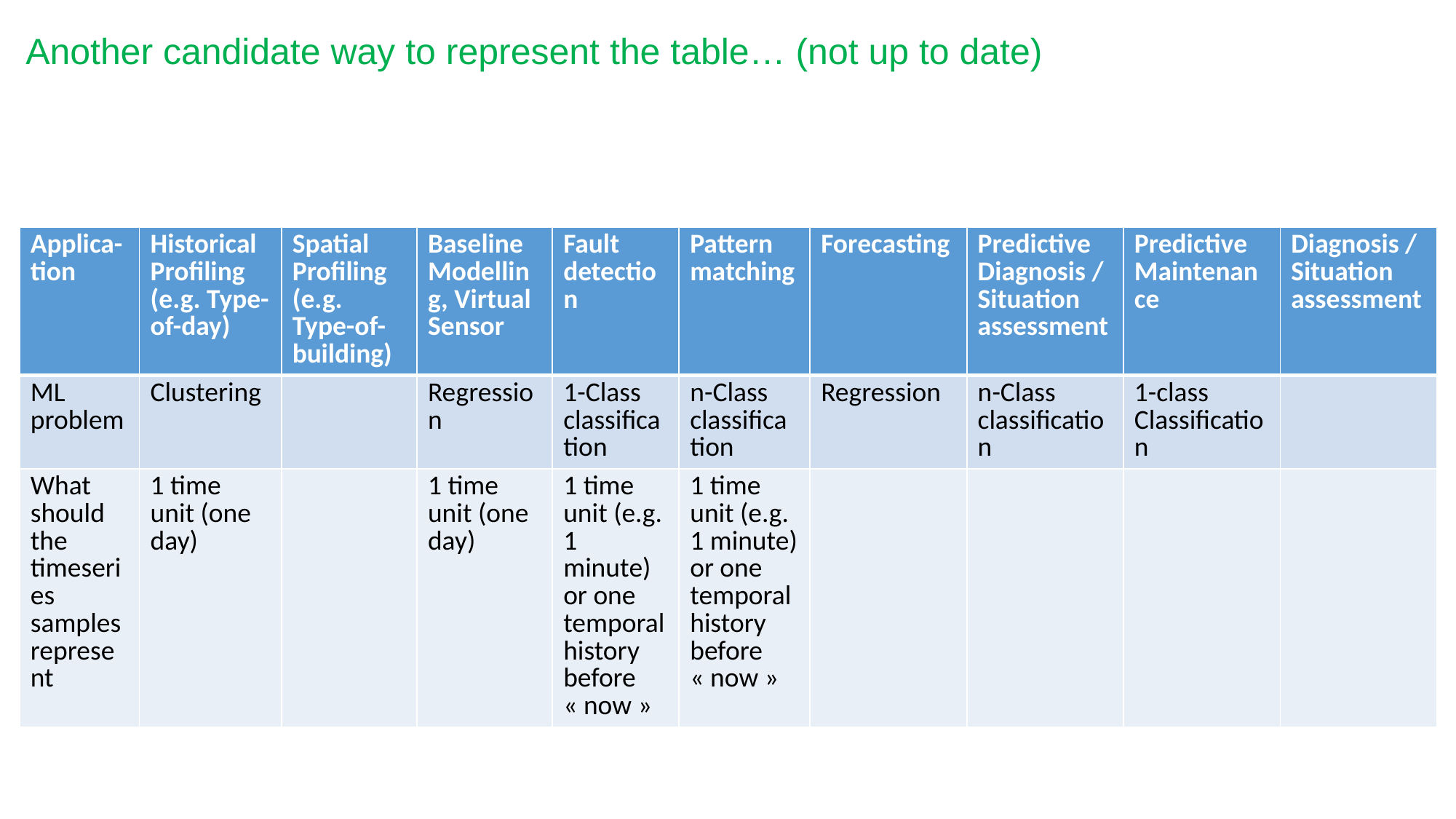

Another candidate way to represent the table… (not up to date)
| Applica-tion | Historical Profiling (e.g. Type-of-day) | Spatial Profiling (e.g. Type-of-building) | Baseline Modelling, Virtual Sensor | Fault detection | Pattern matching | Forecasting | Predictive Diagnosis / Situation assessment | Predictive Maintenance | Diagnosis / Situation assessment |
| --- | --- | --- | --- | --- | --- | --- | --- | --- | --- |
| ML problem | Clustering |  | Regression | 1-Class classification | n-Class classification | Regression | n-Class classification | 1-class Classification |  |
| What should the timeseries samples represent | 1 time unit (one day) |  | 1 time unit (one day) | 1 time unit (e.g. 1 minute) or one temporal history before « now » | 1 time unit (e.g. 1 minute) or one temporal history before « now » |  |  |  |  |